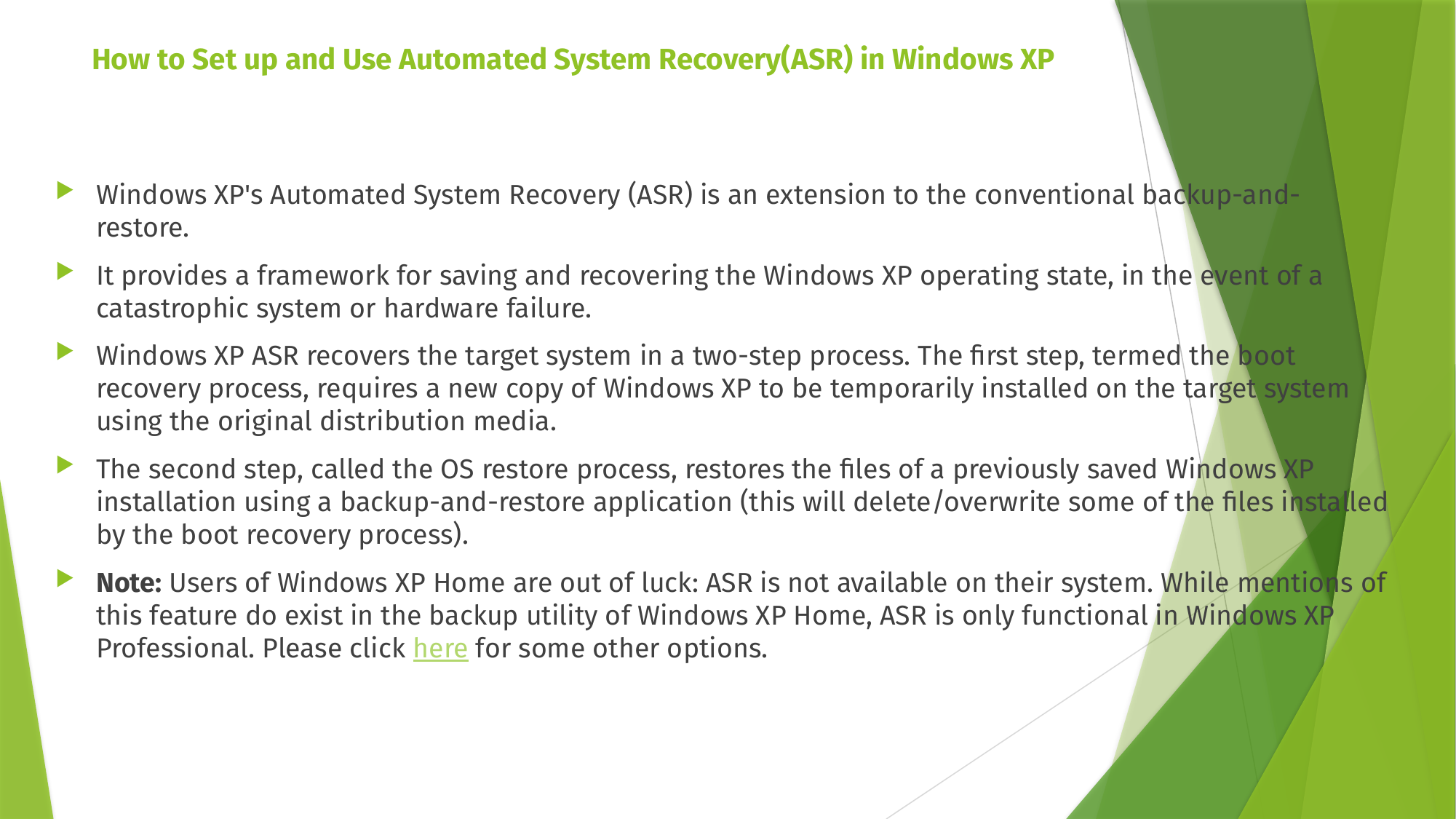

# How to Set up and Use Automated System Recovery(ASR) in Windows XP
Windows XP's Automated System Recovery (ASR) is an extension to the conventional backup-and-restore.
It provides a framework for saving and recovering the Windows XP operating state, in the event of a catastrophic system or hardware failure.
Windows XP ASR recovers the target system in a two-step process. The first step, termed the boot recovery process, requires a new copy of Windows XP to be temporarily installed on the target system using the original distribution media.
The second step, called the OS restore process, restores the files of a previously saved Windows XP installation using a backup-and-restore application (this will delete/overwrite some of the files installed by the boot recovery process).
Note: Users of Windows XP Home are out of luck: ASR is not available on their system. While mentions of this feature do exist in the backup utility of Windows XP Home, ASR is only functional in Windows XP Professional. Please click here for some other options.